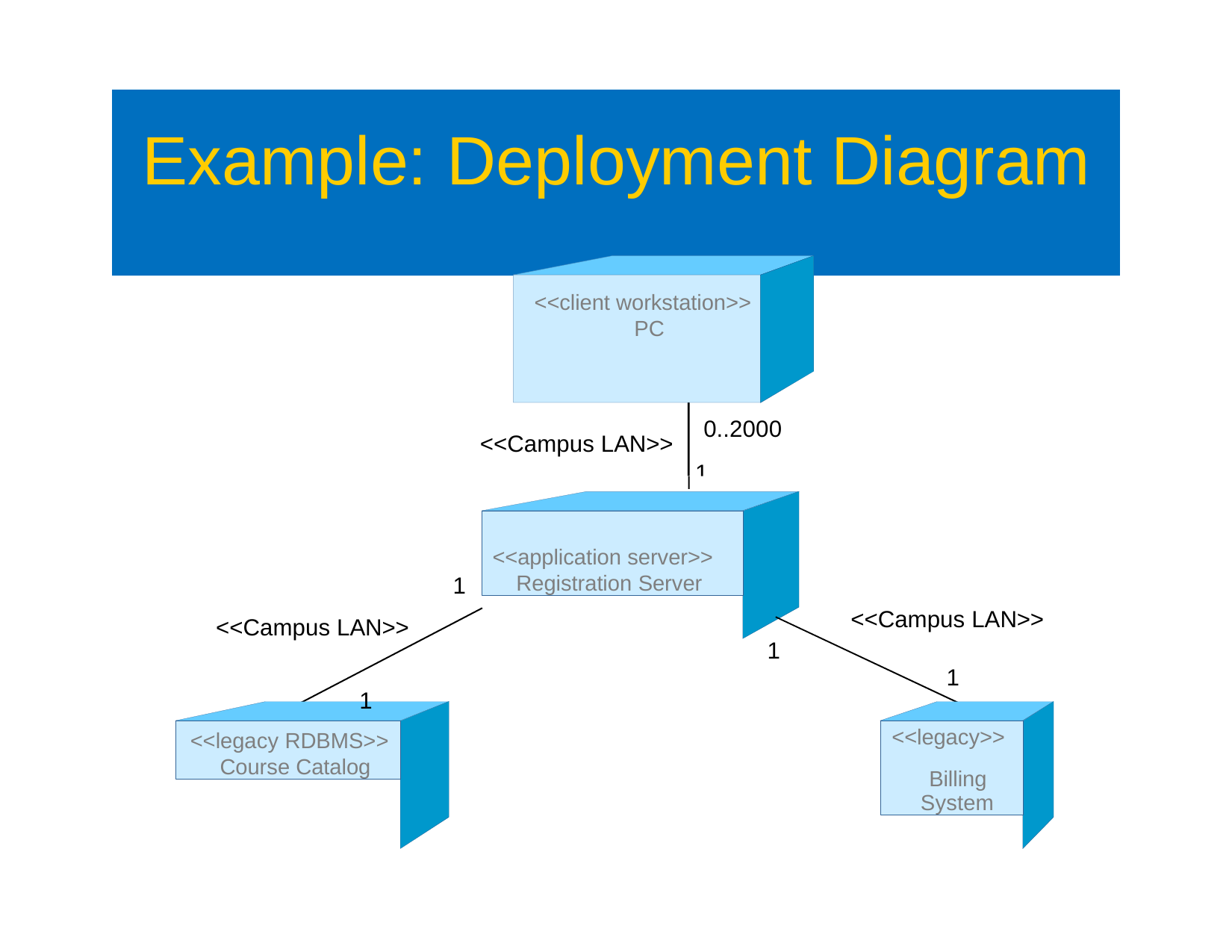

# Example: Deployment Diagram

<<client workstation>>  PC
0..2000
<<Campus LAN>>
1

<<application server>>  Registration Server
1
<<Campus LAN>>
<<Campus LAN>>

1
1
1
<<legacy RDBMS>>  Course Catalog
<<legacy>>
Billing  System